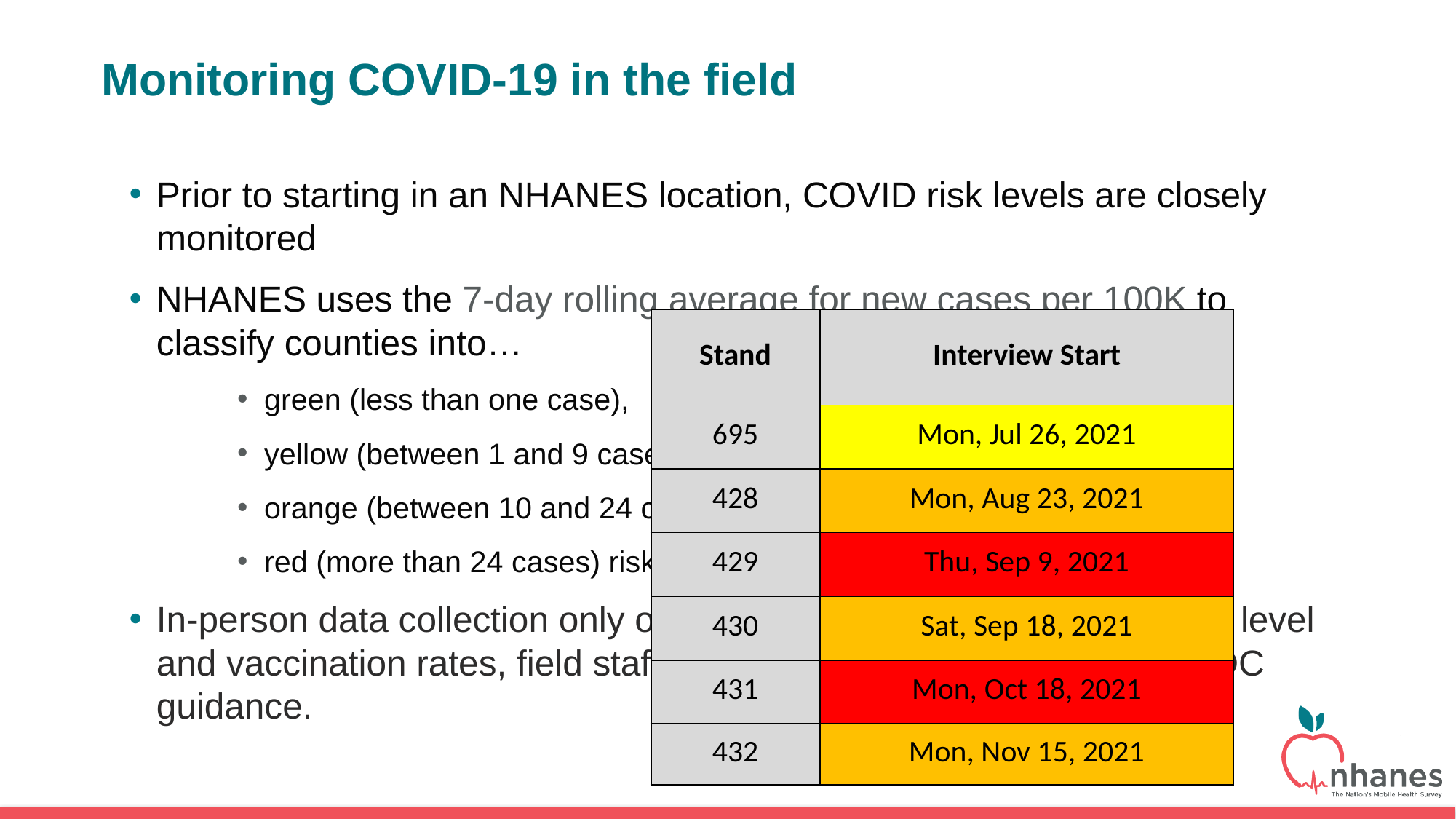

# Monitoring COVID-19 in the field
Prior to starting in an NHANES location, COVID risk levels are closely monitored
NHANES uses the 7-day rolling average for new cases per 100K to classify counties into…
green (less than one case),
yellow (between 1 and 9 cases),
orange (between 10 and 24 cases), and
red (more than 24 cases) risk levels.
In-person data collection only occurs after assessing a county’s risk level and vaccination rates, field staff vaccination rates, and the latest CDC guidance.

| Stand | Interview Start |
| --- | --- |
| 695 | Mon, Jul 26, 2021 |
| 428 | Mon, Aug 23, 2021 |
| 429 | Thu, Sep 9, 2021 |
| 430 | Sat, Sep 18, 2021 |
| 431 | Mon, Oct 18, 2021 |
| 432 | Mon, Nov 15, 2021 |